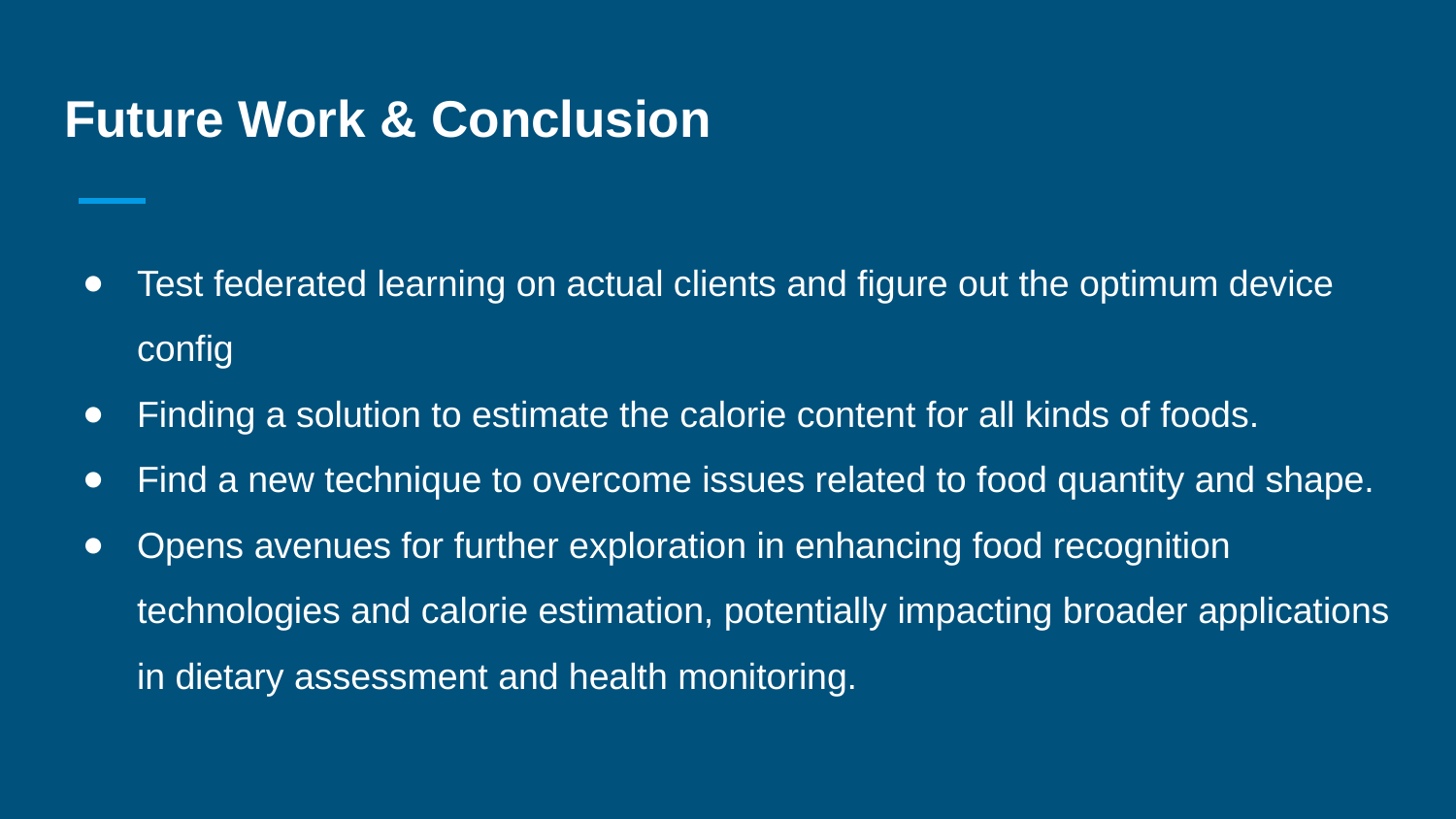

Future Work & Conclusion
Test federated learning on actual clients and figure out the optimum device config
Finding a solution to estimate the calorie content for all kinds of foods.
Find a new technique to overcome issues related to food quantity and shape.
Opens avenues for further exploration in enhancing food recognition technologies and calorie estimation, potentially impacting broader applications in dietary assessment and health monitoring.